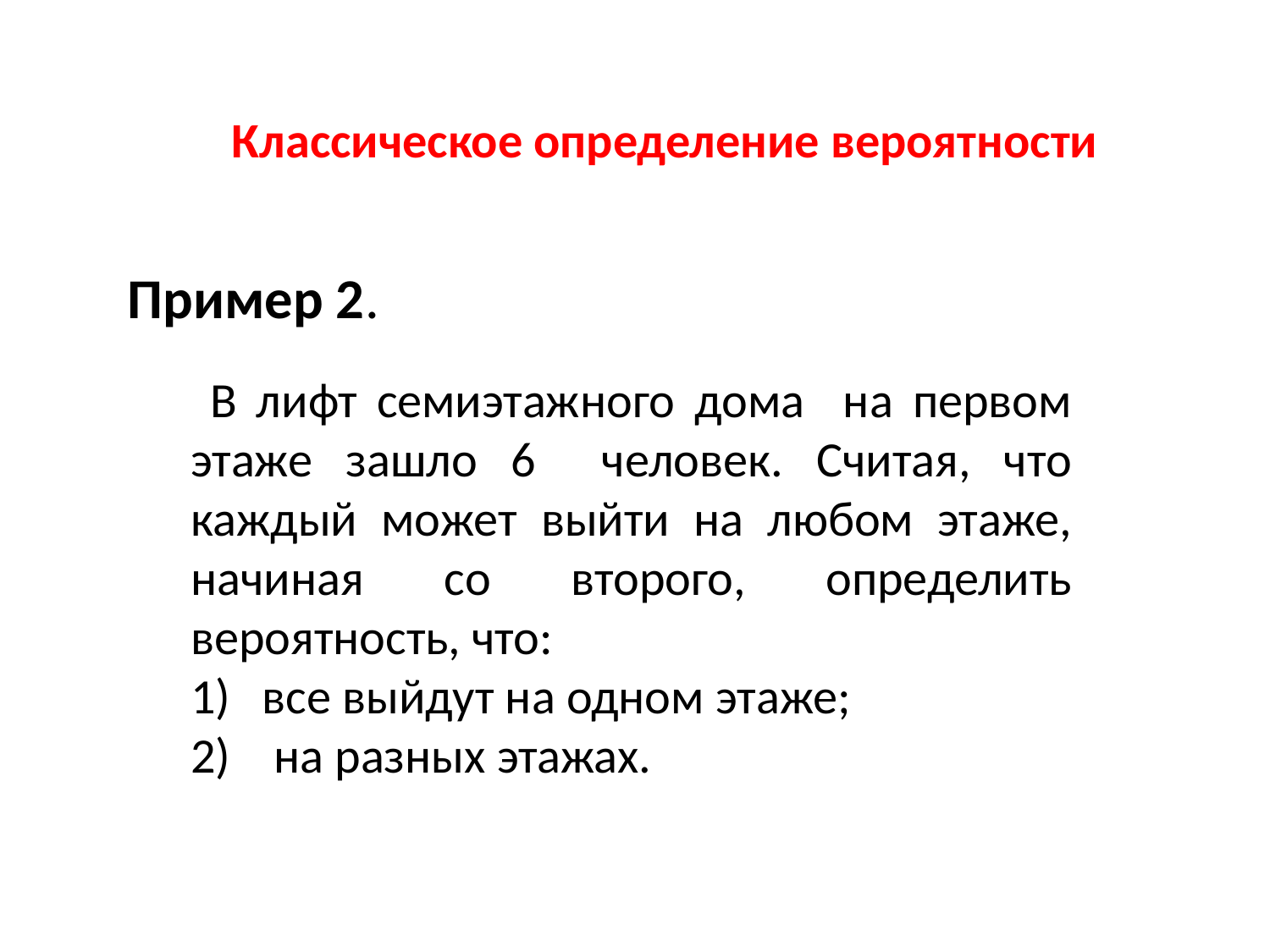

# Классическое определение вероятности
Пример 2.

 В лифт семиэтажного дома  на первом этаже зашло 6  человек. Считая, что каждый может выйти на любом этаже, начиная со второго, определить вероятность, что:
все выйдут на одном этаже;
 на разных этажах.